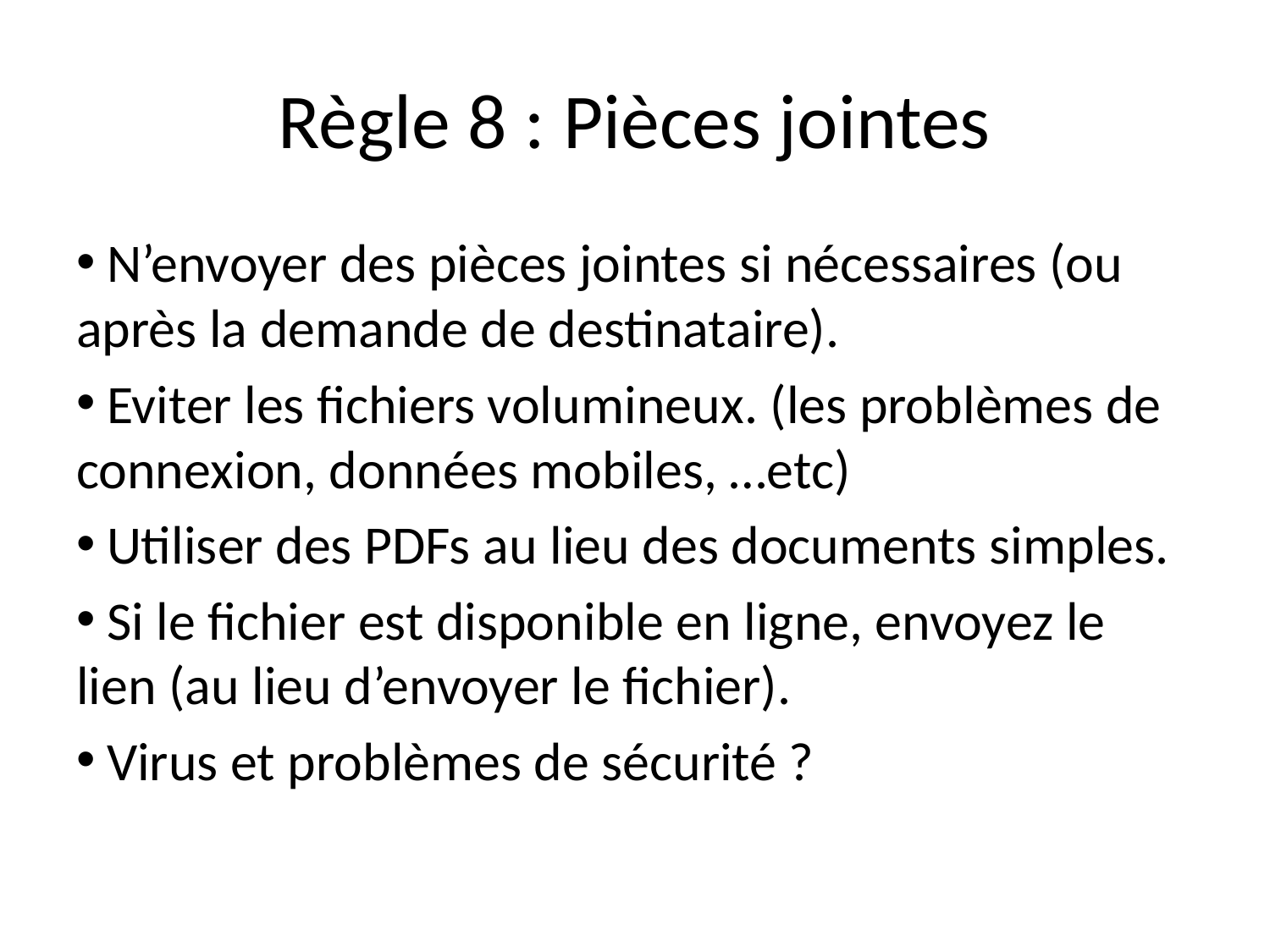

# Règle 8 : Pièces jointes
 N’envoyer des pièces jointes si nécessaires (ou après la demande de destinataire).
 Eviter les fichiers volumineux. (les problèmes de connexion, données mobiles, …etc)
 Utiliser des PDFs au lieu des documents simples.
 Si le fichier est disponible en ligne, envoyez le lien (au lieu d’envoyer le fichier).
 Virus et problèmes de sécurité ?